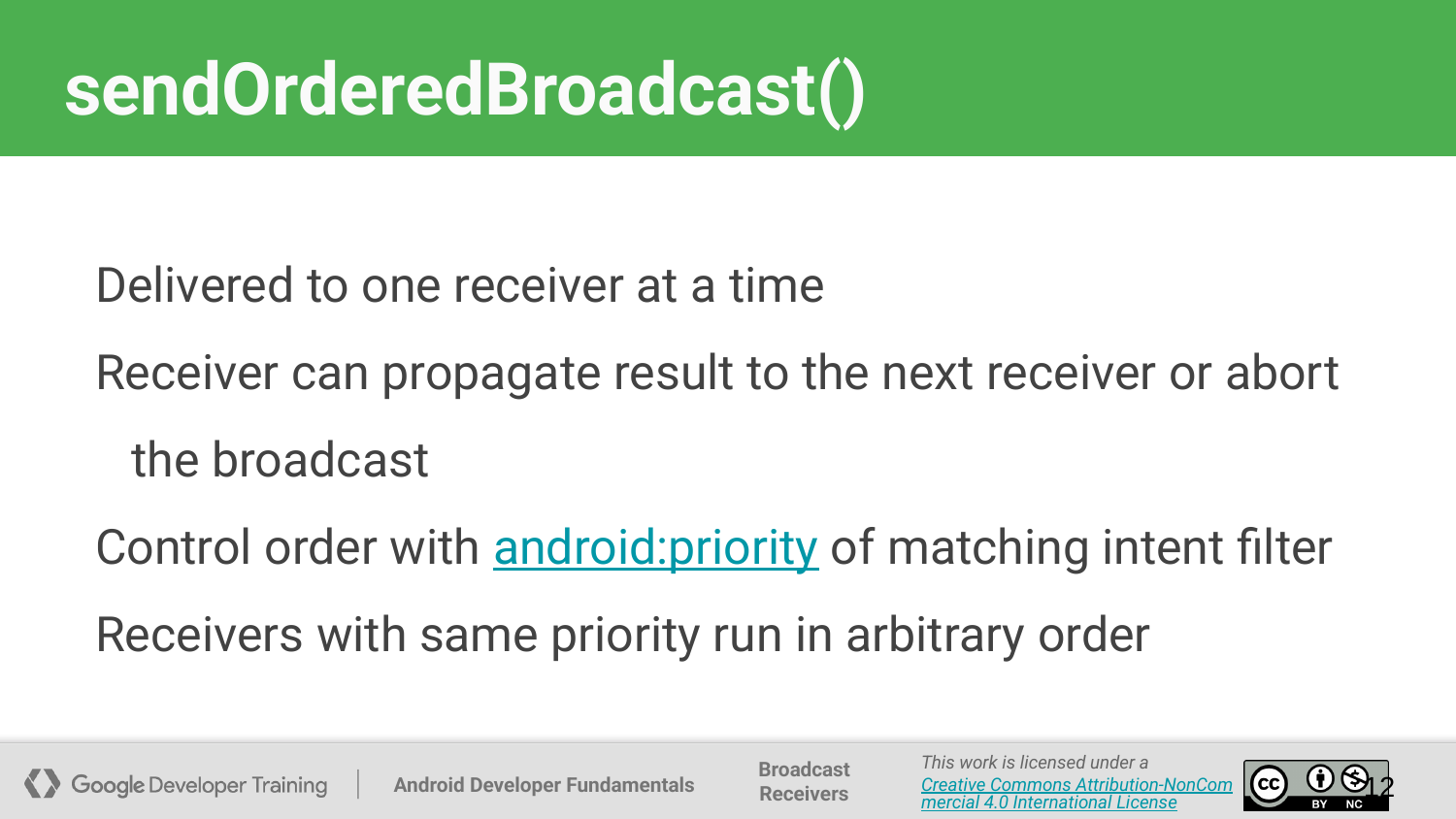

# sendOrderedBroadcast()
Delivered to one receiver at a time
Receiver can propagate result to the next receiver or abort the broadcast
Control order with android:priority of matching intent filter
Receivers with same priority run in arbitrary order

12